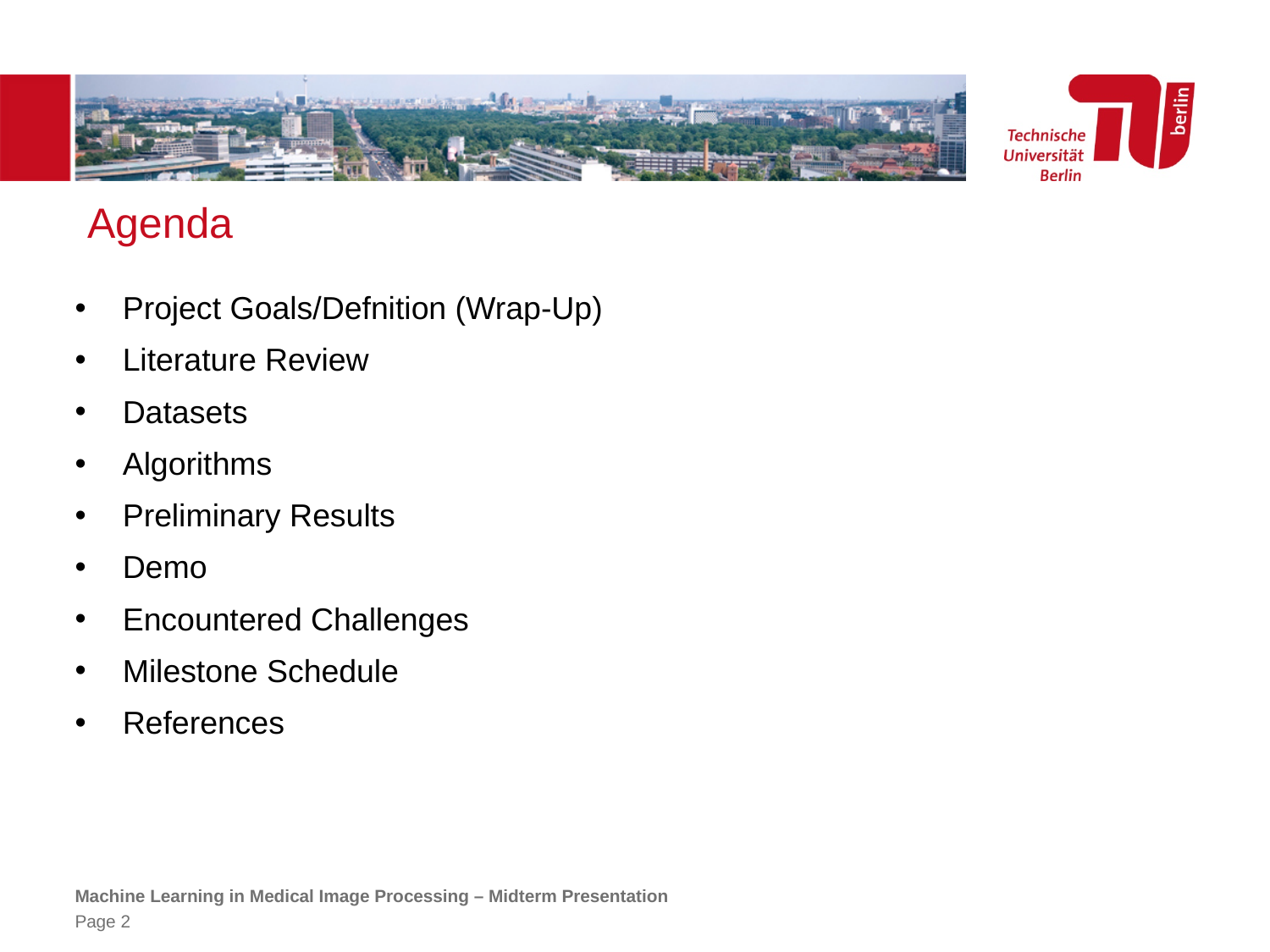

Agenda
Project Goals/Defnition (Wrap-Up)
Literature Review
Datasets
Algorithms
Preliminary Results
Demo
Encountered Challenges
Milestone Schedule
References

Machine Learning in Medical Image Processing – Midterm Presentation
Page 2